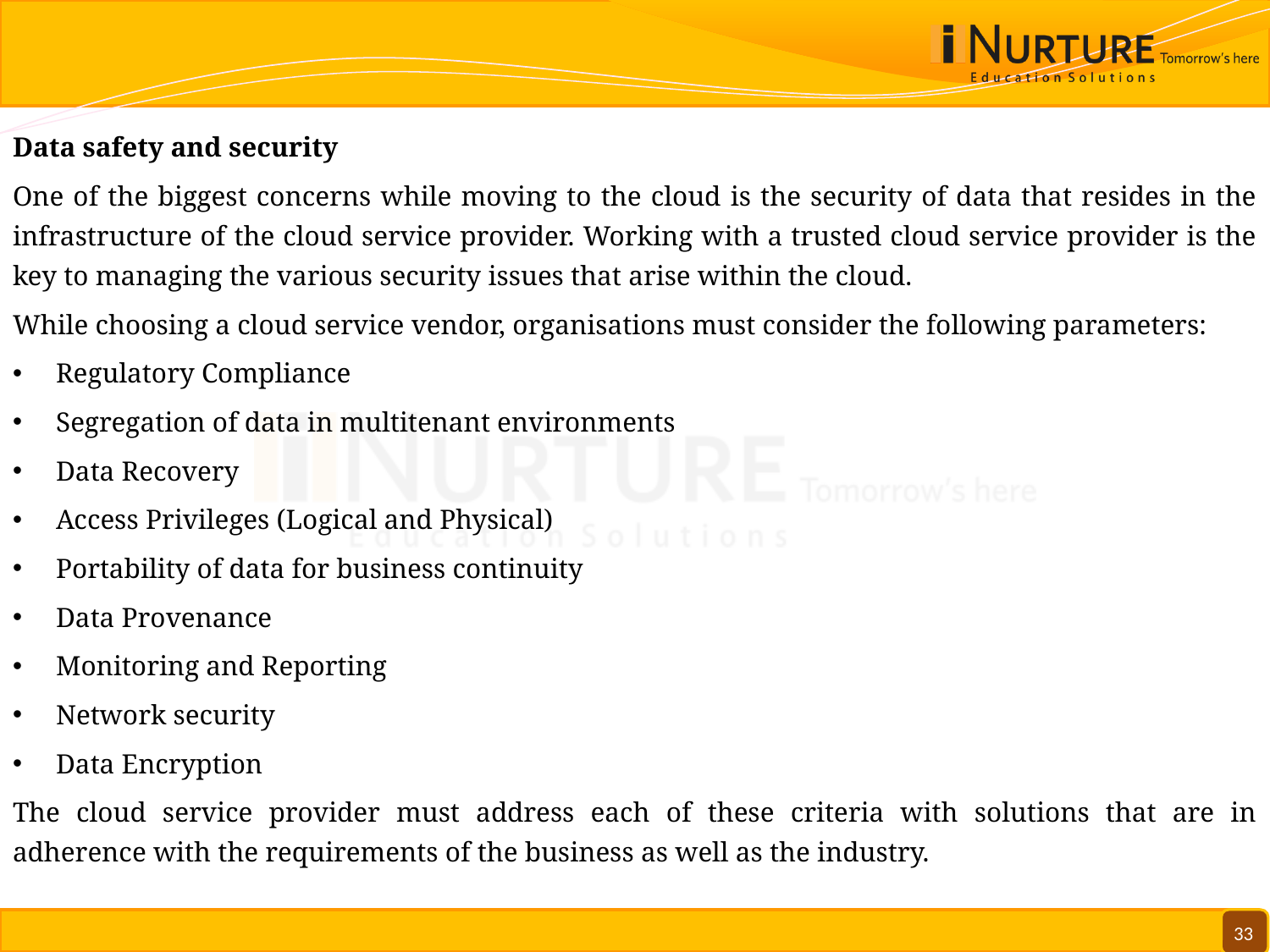

#
Data safety and security
One of the biggest concerns while moving to the cloud is the security of data that resides in the infrastructure of the cloud service provider. Working with a trusted cloud service provider is the key to managing the various security issues that arise within the cloud.
While choosing a cloud service vendor, organisations must consider the following parameters:
Regulatory Compliance
Segregation of data in multitenant environments
Data Recovery
Access Privileges (Logical and Physical)
Portability of data for business continuity
Data Provenance
Monitoring and Reporting
Network security
Data Encryption
The cloud service provider must address each of these criteria with solutions that are in adherence with the requirements of the business as well as the industry.
33